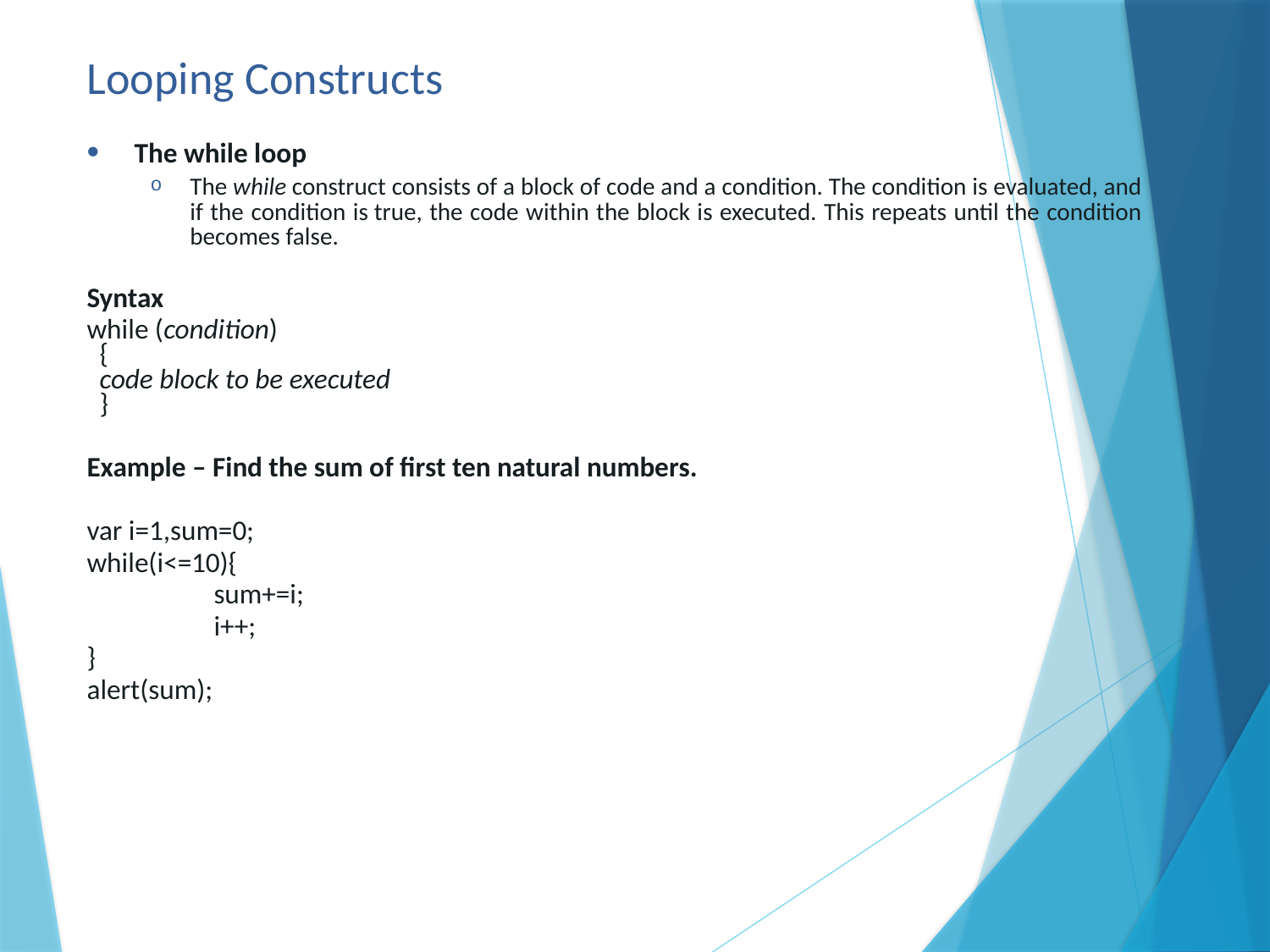

# Looping Constructs
The while loop
The while construct consists of a block of code and a condition. The condition is evaluated, and if the condition is true, the code within the block is executed. This repeats until the condition becomes false.

Syntax
while (condition)
  {
  code block to be executed
  }

Example – Find the sum of first ten natural numbers.

var i=1,sum=0;
while(i<=10){
	sum+=i;
	i++;
}
alert(sum);